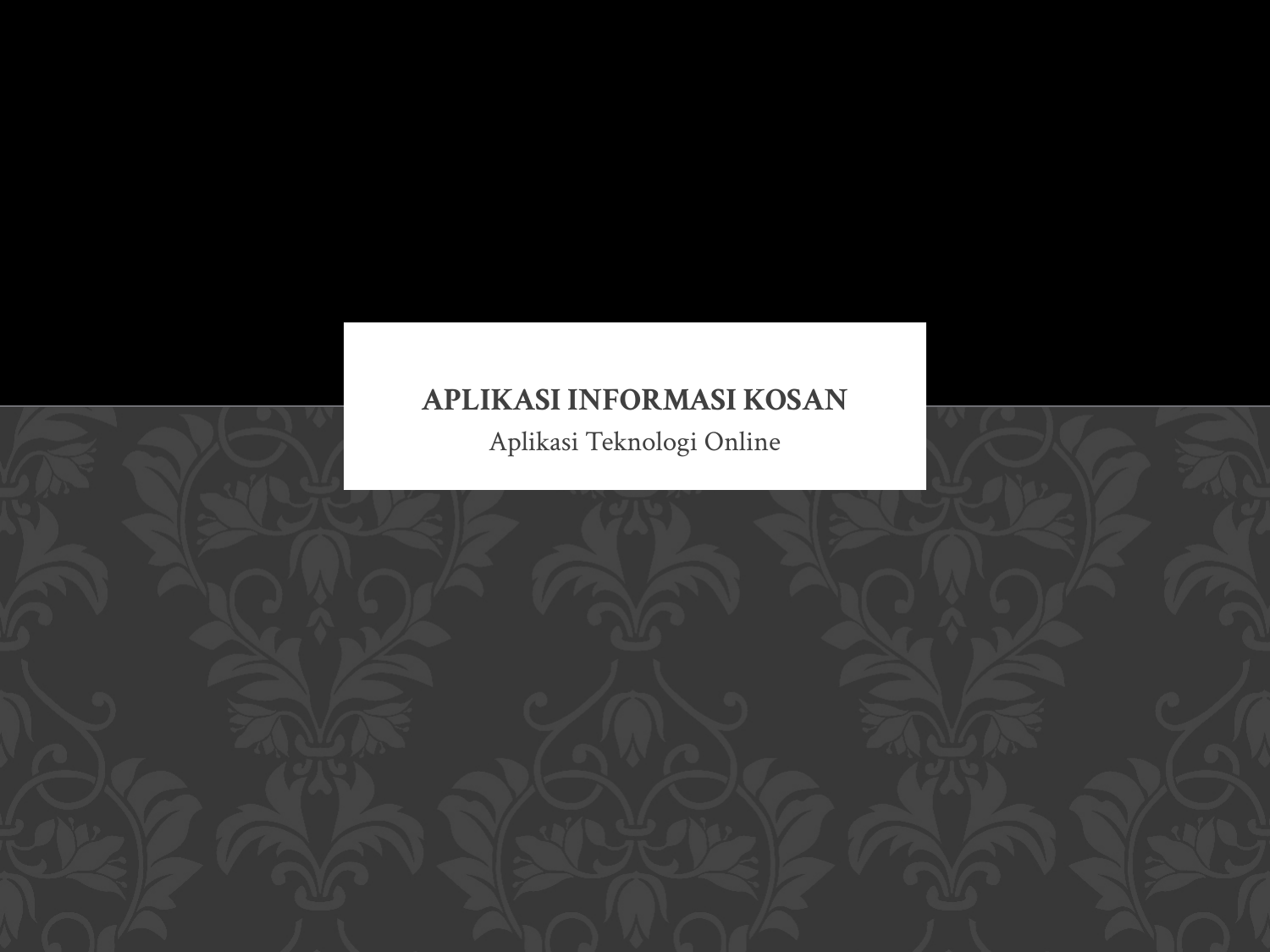

# Aplikasi informasi kosan
Aplikasi Teknologi Online